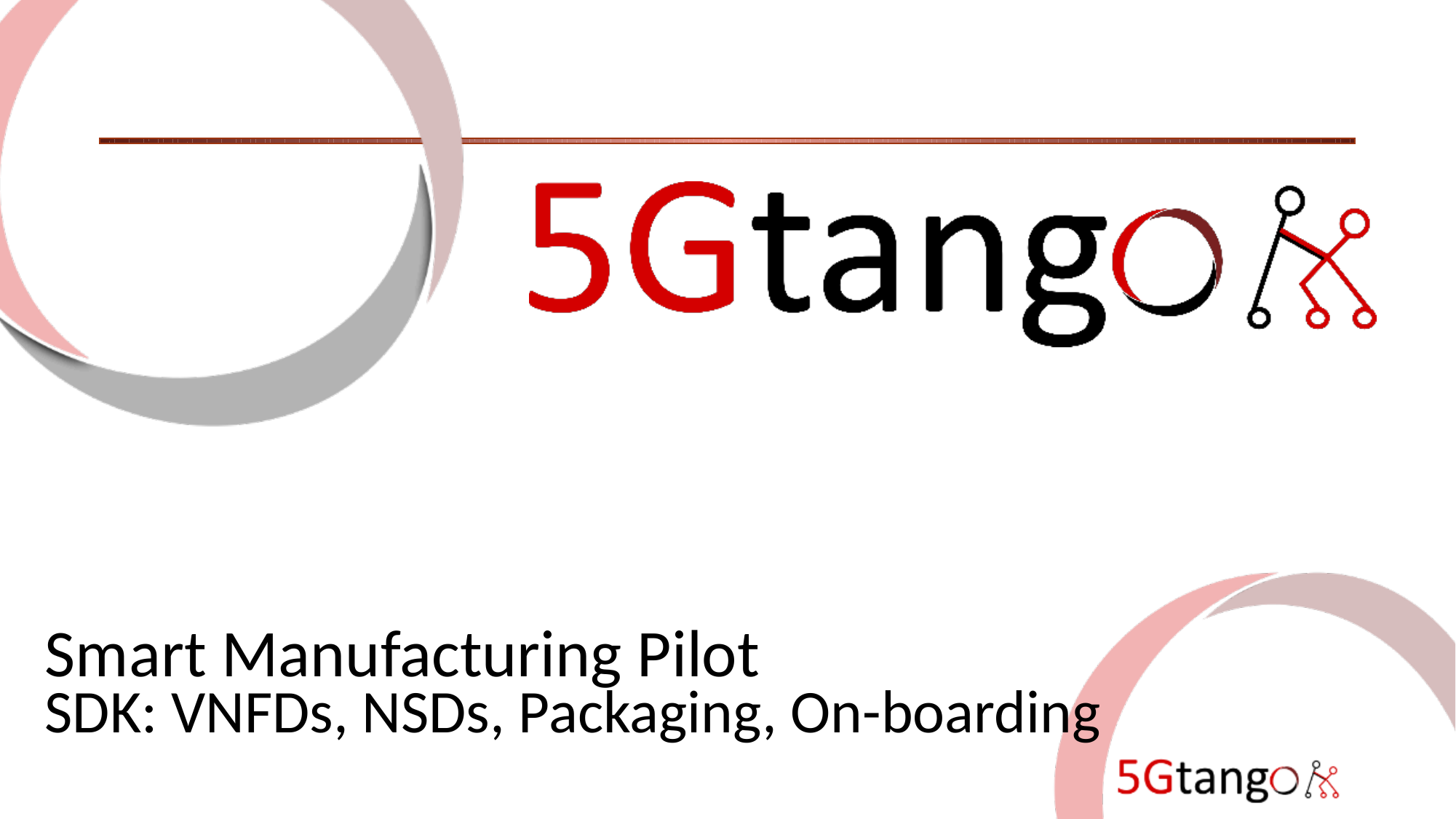

# Smart Manufacturing Pilot SDK: VNFDs, NSDs, Packaging, On-boarding